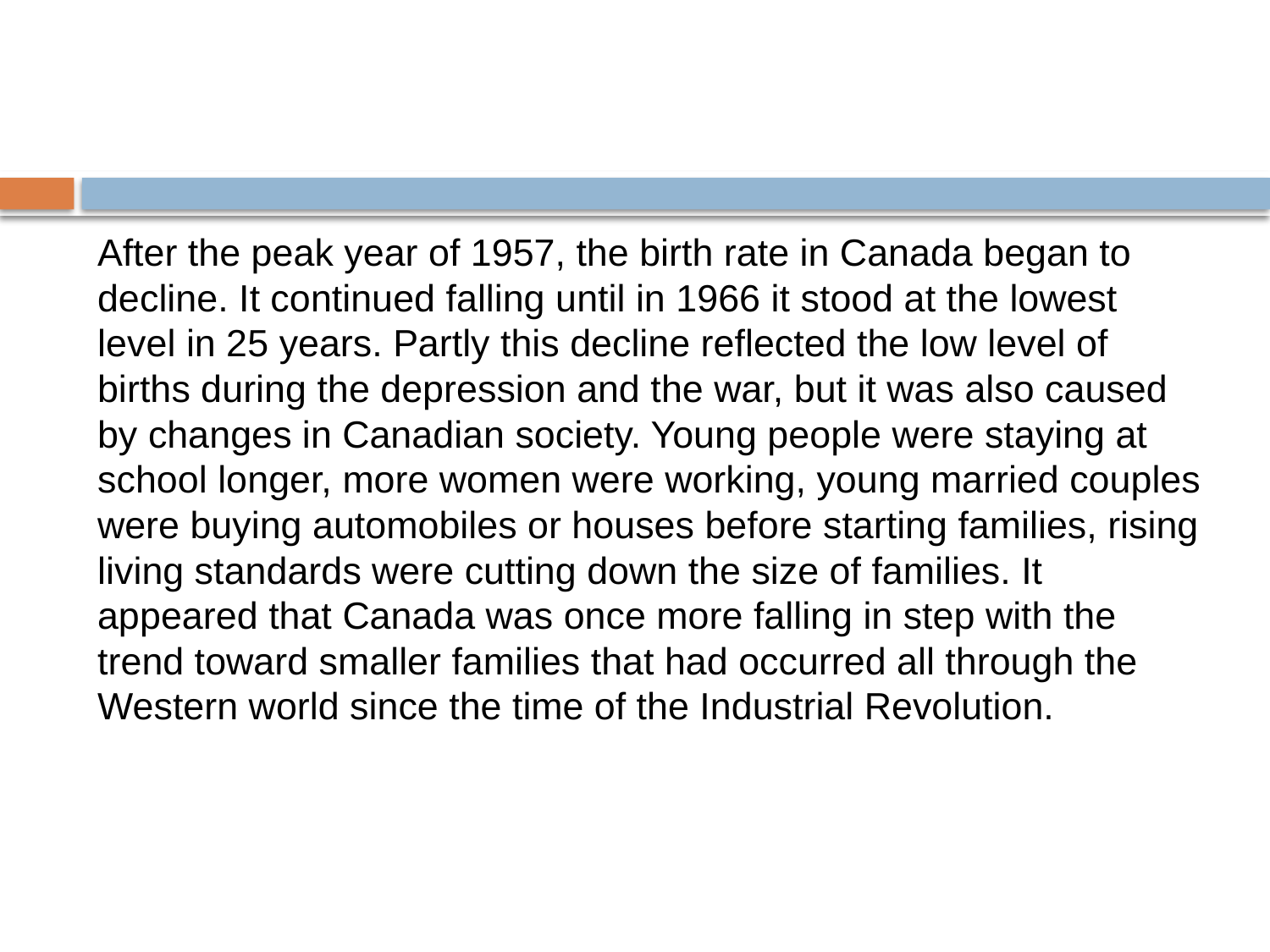

#
After the peak year of 1957, the birth rate in Canada began to decline. It continued falling until in 1966 it stood at the lowest level in 25 years. Partly this decline reflected the low level of births during the depression and the war, but it was also caused by changes in Canadian society. Young people were staying at school longer, more women were working, young married couples were buying automobiles or houses before starting families, rising living standards were cutting down the size of families. It appeared that Canada was once more falling in step with the trend toward smaller families that had occurred all through the Western world since the time of the Industrial Revolution.